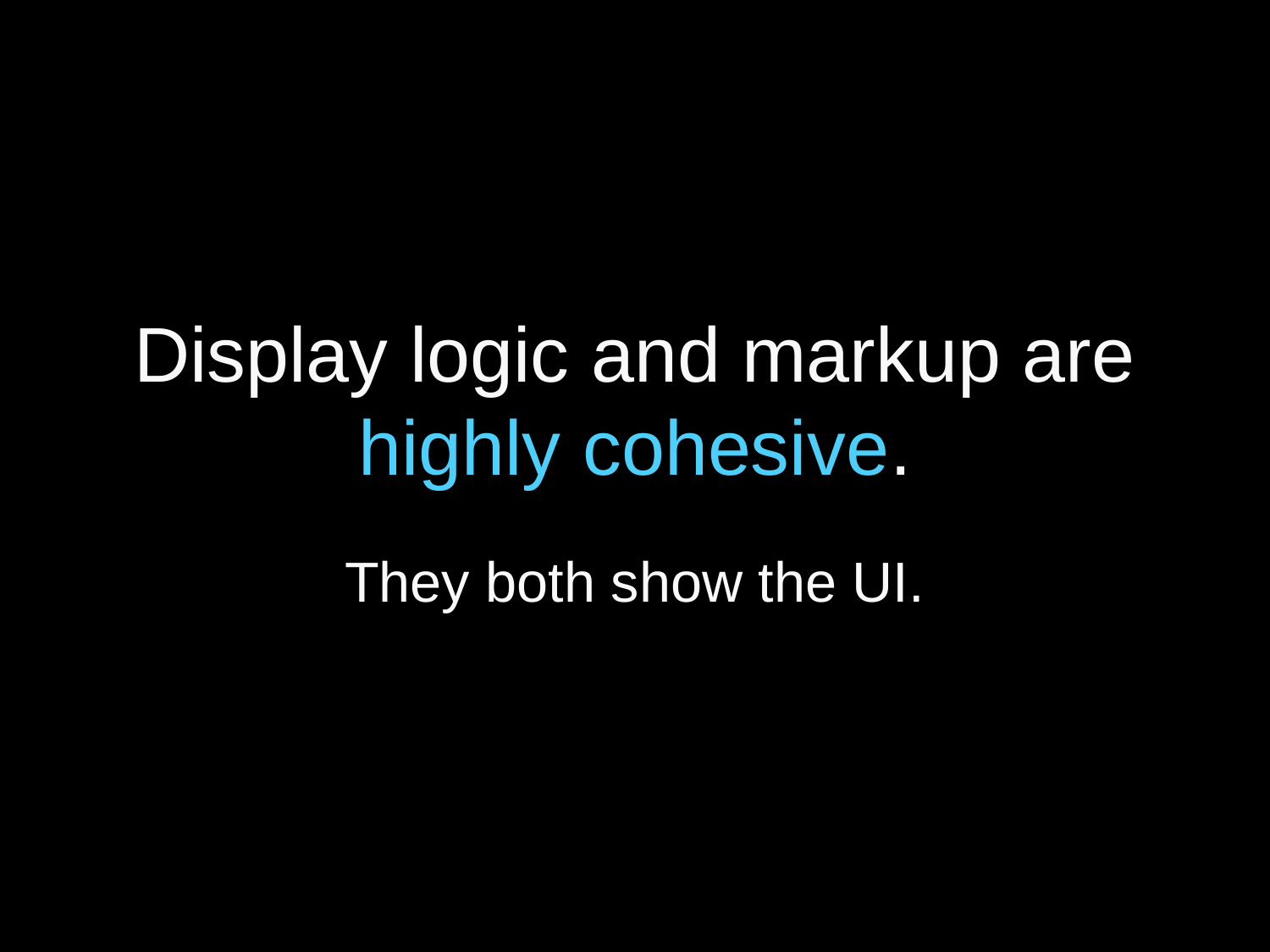

# Display logic and markup are highly cohesive.
They both show the UI.